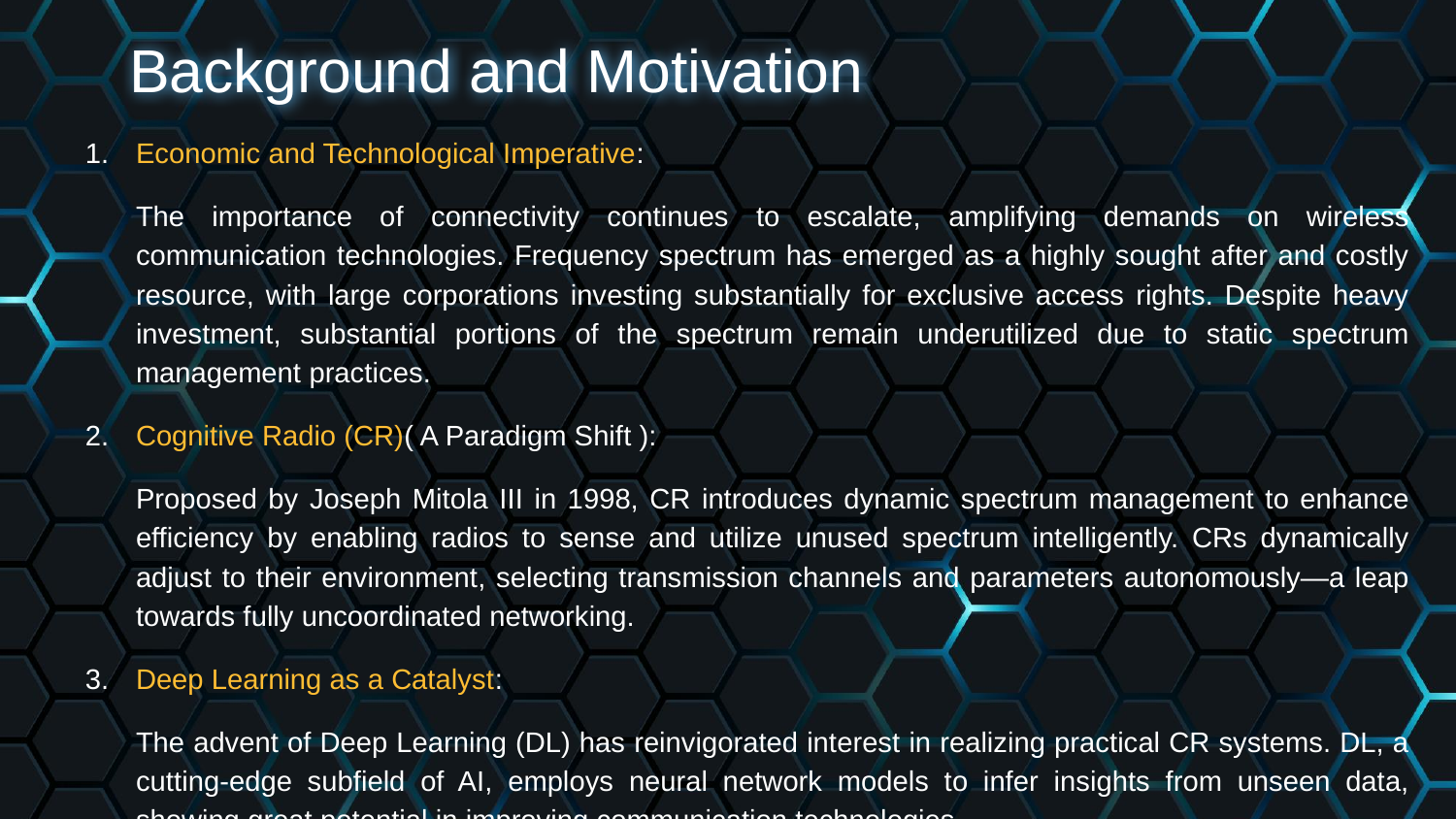

# Background and Motivation
Economic and Technological Imperative:
The importance of connectivity continues to escalate, amplifying demands on wireless communication technologies. Frequency spectrum has emerged as a highly sought after and costly resource, with large corporations investing substantially for exclusive access rights. Despite heavy investment, substantial portions of the spectrum remain underutilized due to static spectrum management practices.
Cognitive Radio (CR)( A Paradigm Shift ):
Proposed by Joseph Mitola III in 1998, CR introduces dynamic spectrum management to enhance efficiency by enabling radios to sense and utilize unused spectrum intelligently. CRs dynamically adjust to their environment, selecting transmission channels and parameters autonomously—a leap towards fully uncoordinated networking.
Deep Learning as a Catalyst:
The advent of Deep Learning (DL) has reinvigorated interest in realizing practical CR systems. DL, a cutting-edge subfield of AI, employs neural network models to infer insights from unseen data, showing great potential in improving communication technologies.